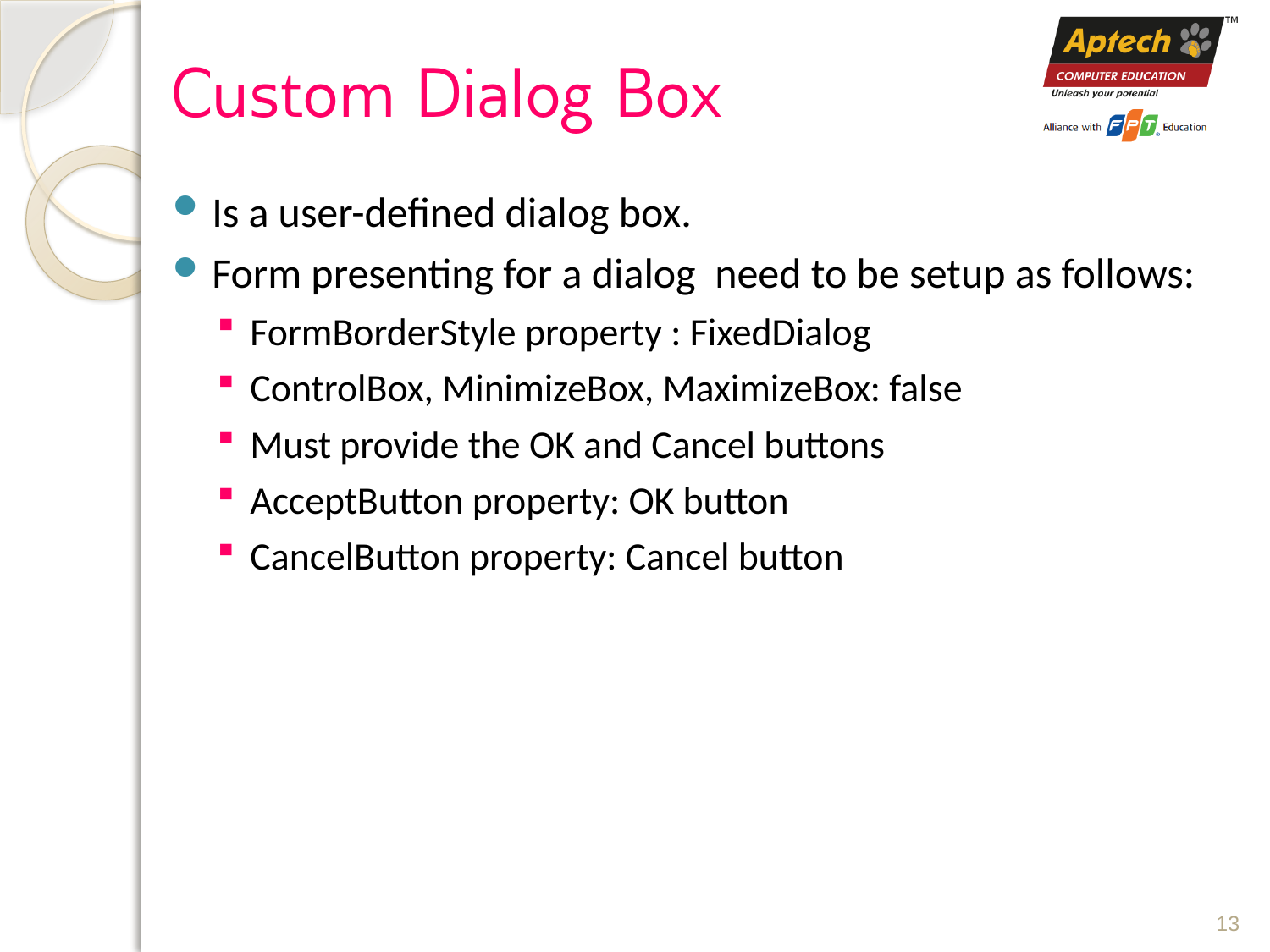

# Custom Dialog Box
Is a user-defined dialog box.
Form presenting for a dialog  need to be setup as follows:
FormBorderStyle property : FixedDialog
ControlBox, MinimizeBox, MaximizeBox: false
Must provide the OK and Cancel buttons
AcceptButton property: OK button
CancelButton property: Cancel button

13